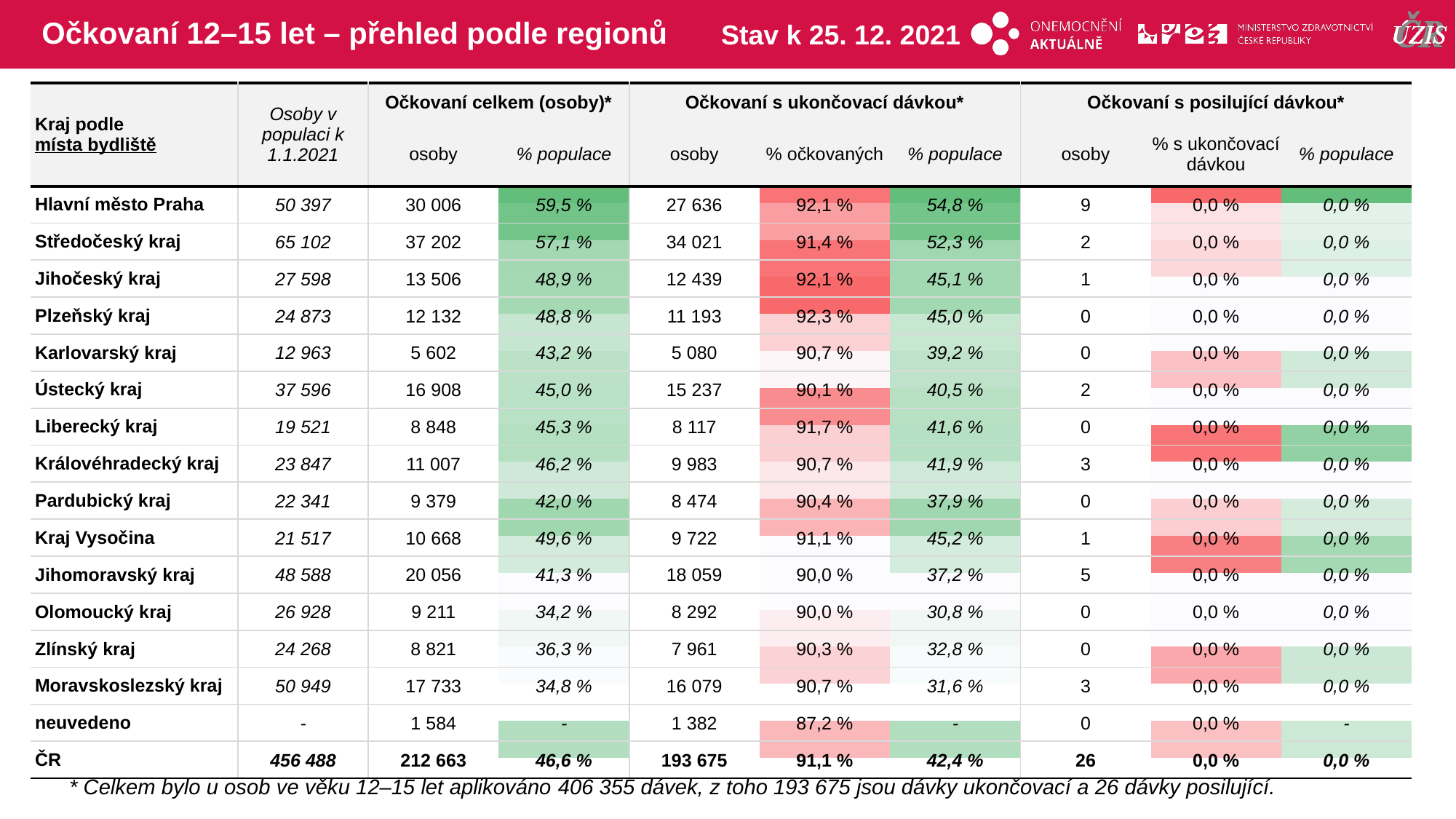

# Očkovaní 12–15 let – přehled podle regionů
Stav k 25. 12. 2021
| Kraj podle místa bydliště | Osoby v populaci k 1.1.2021 | Očkovaní celkem (osoby)\* |  | Očkovaní s ukončovací dávkou\* |  |  | Očkovaní s posilující dávkou\* |  |  |
| --- | --- | --- | --- | --- | --- | --- | --- | --- | --- |
|  |  | osoby | % populace | osoby | % očkovaných | % populace | osoby | % s ukončovací dávkou | % populace |
| Hlavní město Praha | 50 397 | 30 006 | 59,5 % | 27 636 | 92,1 % | 54,8 % | 9 | 0,0 % | 0,0 % |
| Středočeský kraj | 65 102 | 37 202 | 57,1 % | 34 021 | 91,4 % | 52,3 % | 2 | 0,0 % | 0,0 % |
| Jihočeský kraj | 27 598 | 13 506 | 48,9 % | 12 439 | 92,1 % | 45,1 % | 1 | 0,0 % | 0,0 % |
| Plzeňský kraj | 24 873 | 12 132 | 48,8 % | 11 193 | 92,3 % | 45,0 % | 0 | 0,0 % | 0,0 % |
| Karlovarský kraj | 12 963 | 5 602 | 43,2 % | 5 080 | 90,7 % | 39,2 % | 0 | 0,0 % | 0,0 % |
| Ústecký kraj | 37 596 | 16 908 | 45,0 % | 15 237 | 90,1 % | 40,5 % | 2 | 0,0 % | 0,0 % |
| Liberecký kraj | 19 521 | 8 848 | 45,3 % | 8 117 | 91,7 % | 41,6 % | 0 | 0,0 % | 0,0 % |
| Královéhradecký kraj | 23 847 | 11 007 | 46,2 % | 9 983 | 90,7 % | 41,9 % | 3 | 0,0 % | 0,0 % |
| Pardubický kraj | 22 341 | 9 379 | 42,0 % | 8 474 | 90,4 % | 37,9 % | 0 | 0,0 % | 0,0 % |
| Kraj Vysočina | 21 517 | 10 668 | 49,6 % | 9 722 | 91,1 % | 45,2 % | 1 | 0,0 % | 0,0 % |
| Jihomoravský kraj | 48 588 | 20 056 | 41,3 % | 18 059 | 90,0 % | 37,2 % | 5 | 0,0 % | 0,0 % |
| Olomoucký kraj | 26 928 | 9 211 | 34,2 % | 8 292 | 90,0 % | 30,8 % | 0 | 0,0 % | 0,0 % |
| Zlínský kraj | 24 268 | 8 821 | 36,3 % | 7 961 | 90,3 % | 32,8 % | 0 | 0,0 % | 0,0 % |
| Moravskoslezský kraj | 50 949 | 17 733 | 34,8 % | 16 079 | 90,7 % | 31,6 % | 3 | 0,0 % | 0,0 % |
| neuvedeno | - | 1 584 | - | 1 382 | 87,2 % | - | 0 | 0,0 % | - |
| ČR | 456 488 | 212 663 | 46,6 % | 193 675 | 91,1 % | 42,4 % | 26 | 0,0 % | 0,0 % |
|  |  |  |  |  |  |  |  |  |
| --- | --- | --- | --- | --- | --- | --- | --- | --- |
|  |  |  |  |  |  |  |  |  |
|  |  |  |  |  |  |  |  |  |
|  |  |  |  |  |  |  |  |  |
|  |  |  |  |  |  |  |  |  |
|  |  |  |  |  |  |  |  |  |
|  |  |  |  |  |  |  |  |  |
|  |  |  |  |  |  |  |  |  |
|  |  |  |  |  |  |  |  |  |
|  |  |  |  |  |  |  |  |  |
|  |  |  |  |  |  |  |  |  |
|  |  |  |  |  |  |  |  |  |
|  |  |  |  |  |  |  |  |  |
|  |  |  |  |  |  |  |  |  |
|  |  |  |  |  |  |  |  |  |
|  |  |  |  |  |  |  |  |  |
* Celkem bylo u osob ve věku 12–15 let aplikováno 406 355 dávek, z toho 193 675 jsou dávky ukončovací a 26 dávky posilující.